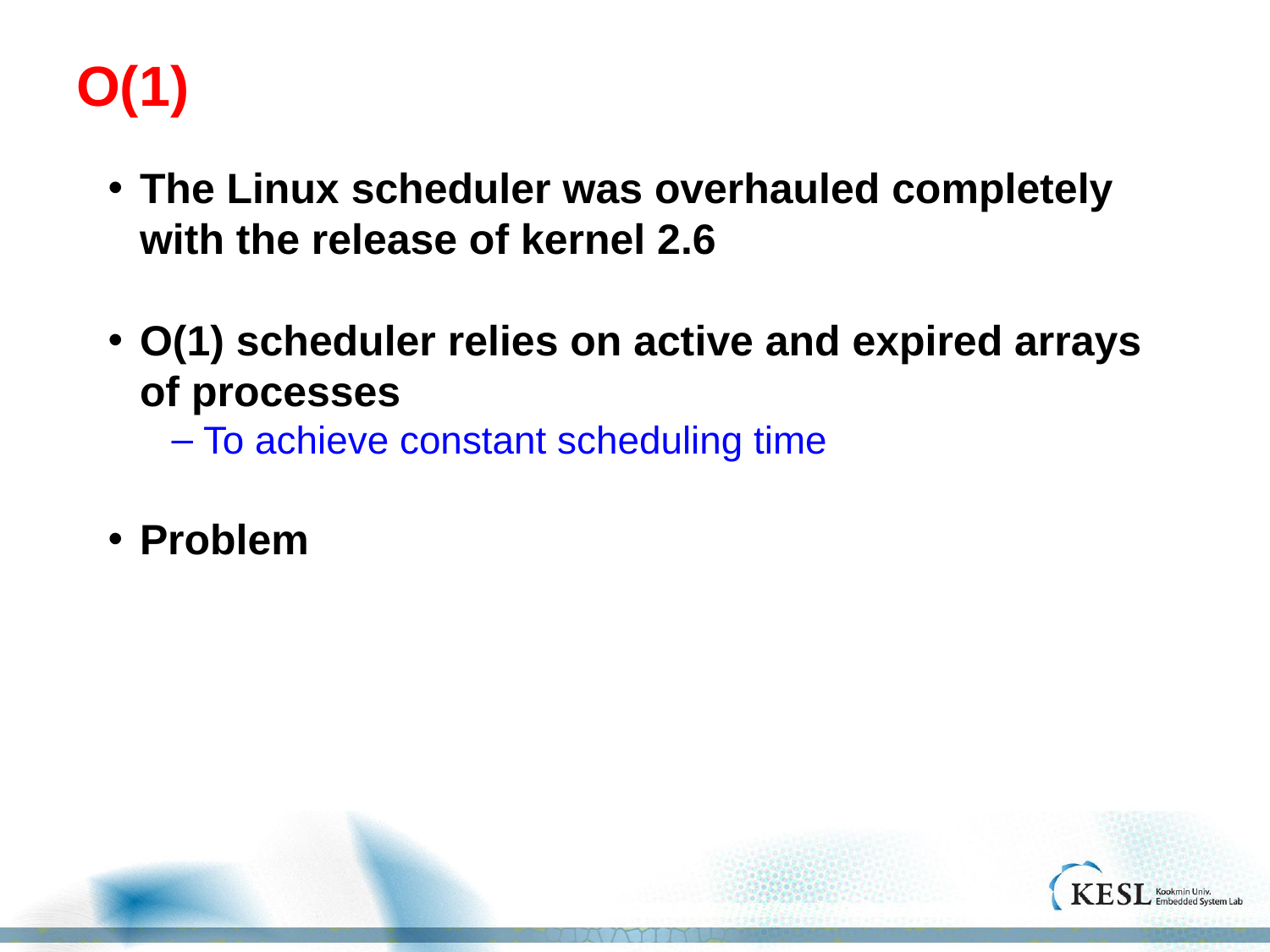

# O(1)
The Linux scheduler was overhauled completely with the release of kernel 2.6

O(1) scheduler relies on active and expired arrays of processes
To achieve constant scheduling time

Problem